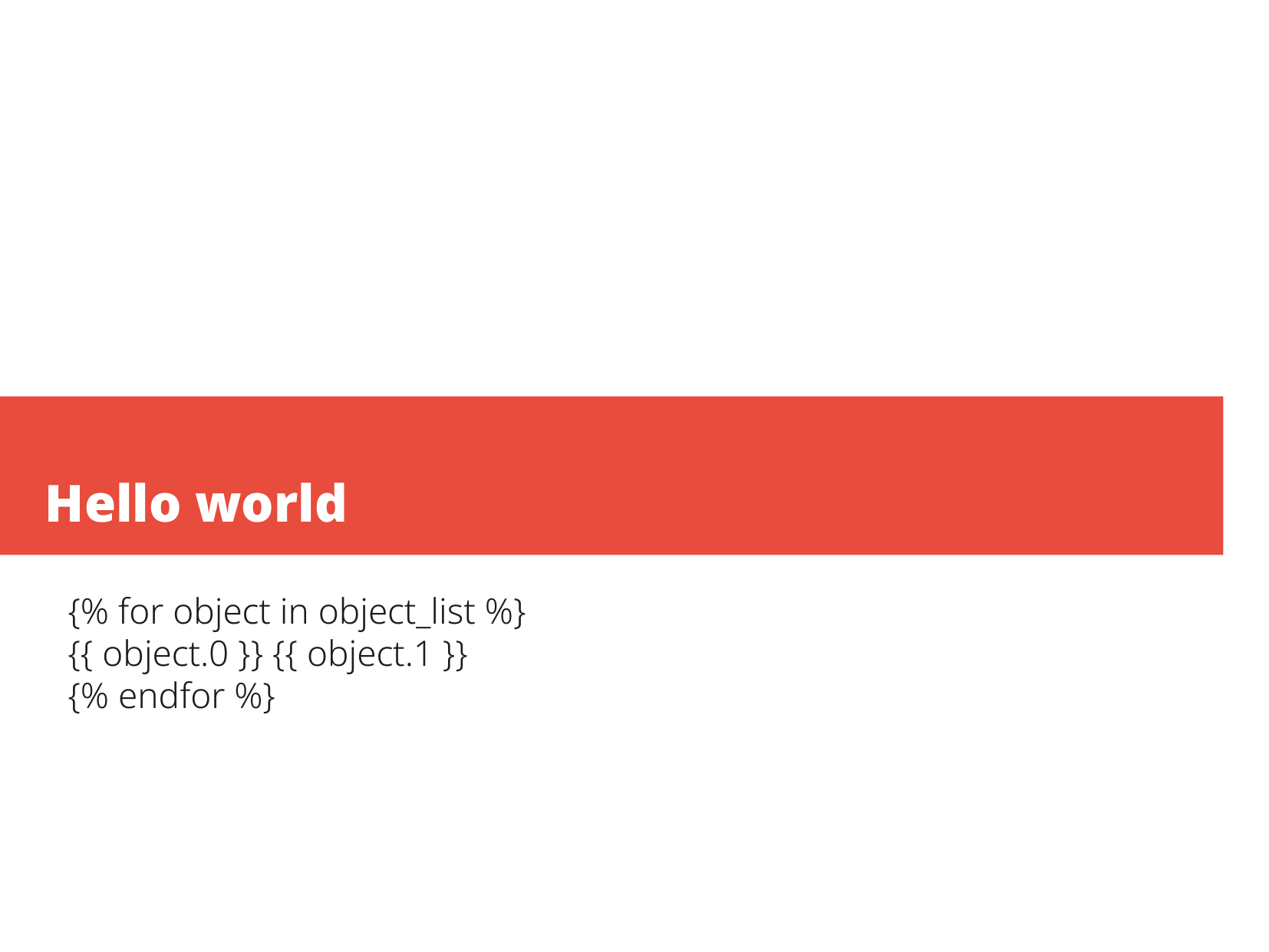

Hello world
{% for object in object_list %}
{{ object.0 }} {{ object.1 }}
{% endfor %}